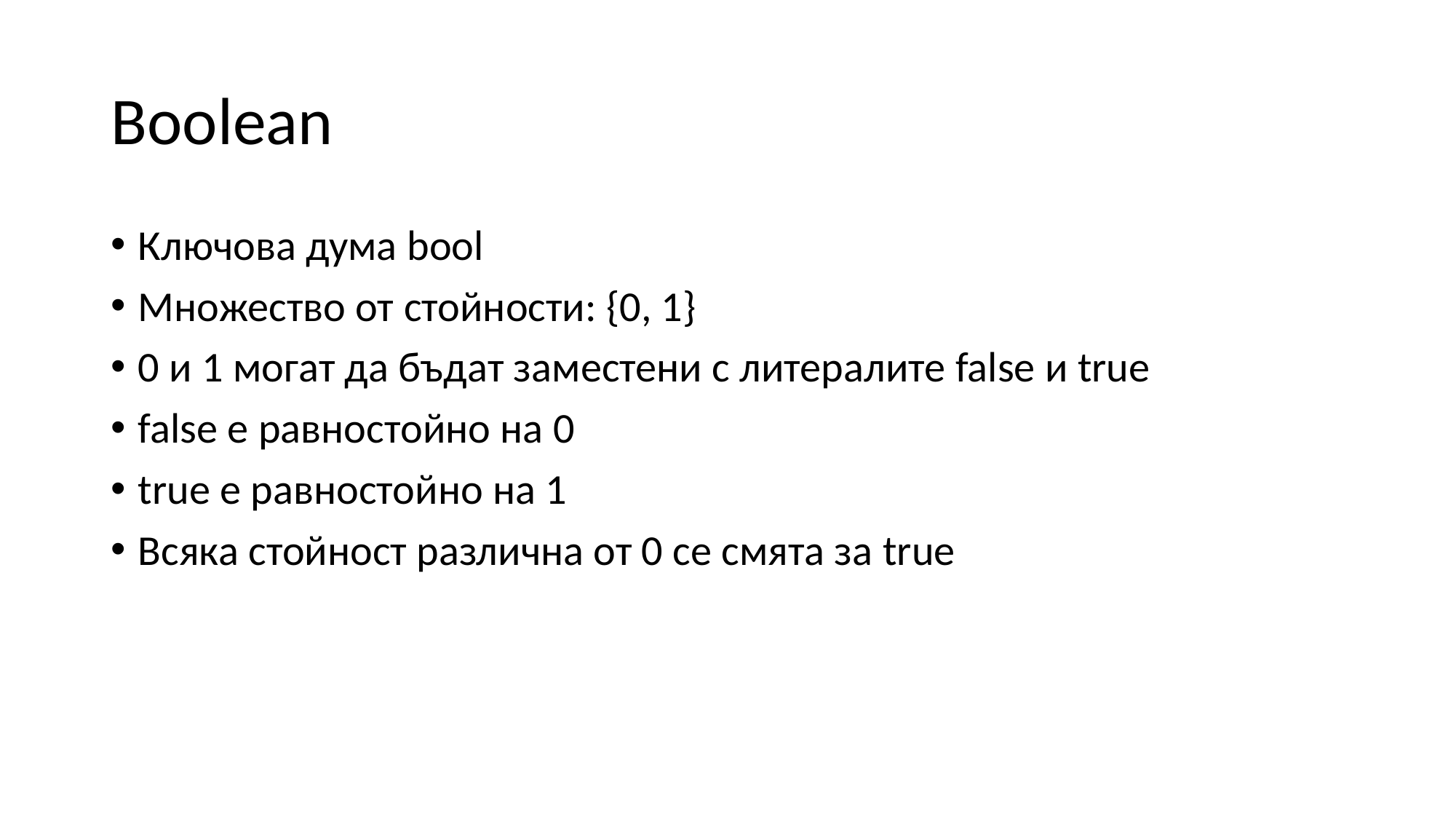

# Boolean
Ключова дума bool
Множество от стойности: {0, 1}
0 и 1 могат да бъдат заместени с литералите false и true
false e равностойно на 0
true e равностойно на 1
Всяка стойност различна от 0 се смята за true